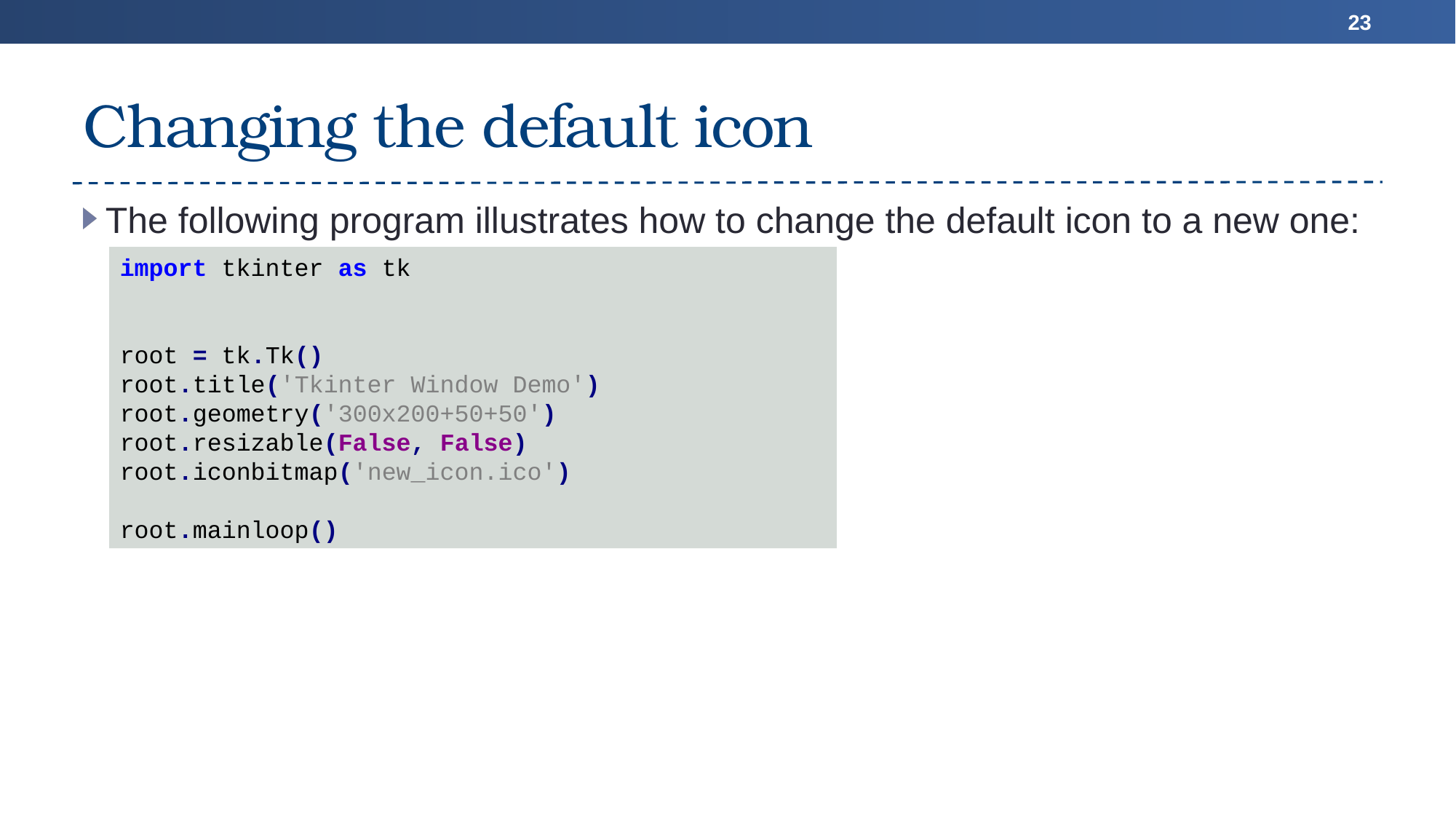

23
# Changing the default icon
The following program illustrates how to change the default icon to a new one:
import tkinter as tk

root = tk.Tk()
root.title('Tkinter Window Demo')
root.geometry('300x200+50+50')
root.resizable(False, False)
root.iconbitmap('new_icon.ico')

root.mainloop()